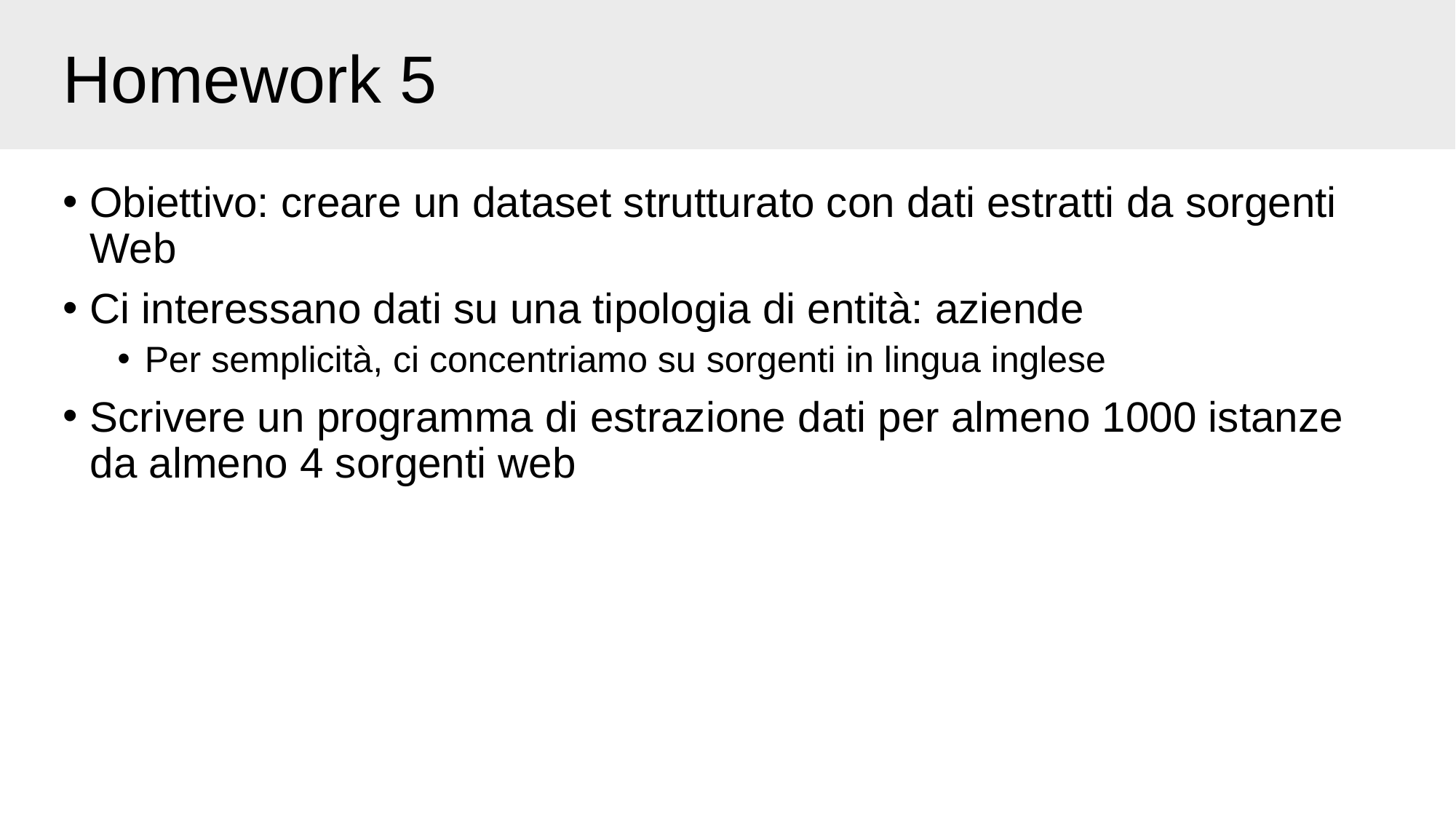

# Homework 5
Obiettivo: creare un dataset strutturato con dati estratti da sorgenti Web
Ci interessano dati su una tipologia di entità: aziende
Per semplicità, ci concentriamo su sorgenti in lingua inglese
Scrivere un programma di estrazione dati per almeno 1000 istanze da almeno 4 sorgenti web